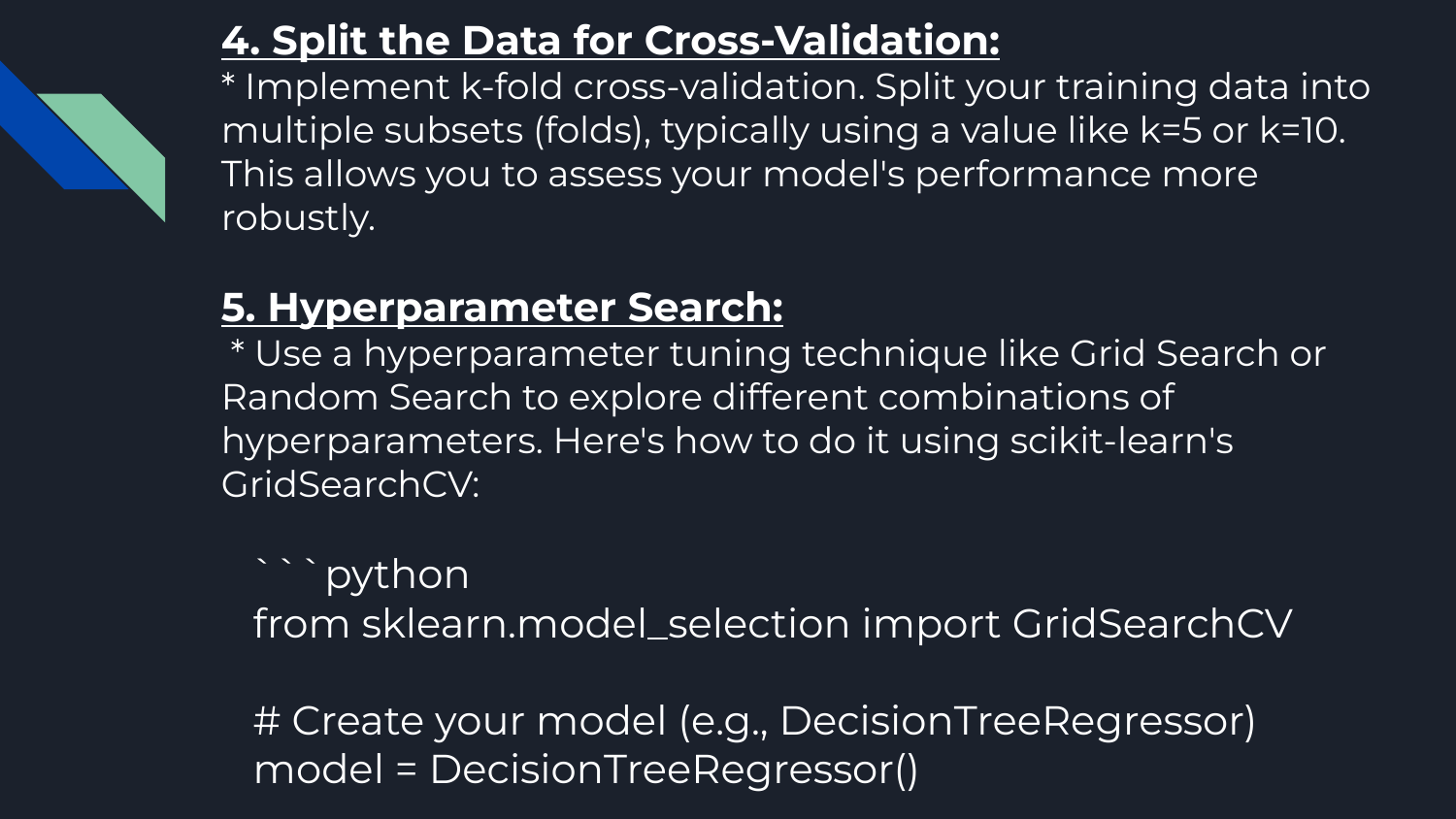

# 4. Split the Data for Cross-Validation: * Implement k-fold cross-validation. Split your training data into multiple subsets (folds), typically using a value like k=5 or k=10. This allows you to assess your model's performance more robustly. 5. Hyperparameter Search: * Use a hyperparameter tuning technique like Grid Search or Random Search to explore different combinations of hyperparameters. Here's how to do it using scikit-learn's GridSearchCV: ```python from sklearn.model_selection import GridSearchCV # Create your model (e.g., DecisionTreeRegressor) model = DecisionTreeRegressor()